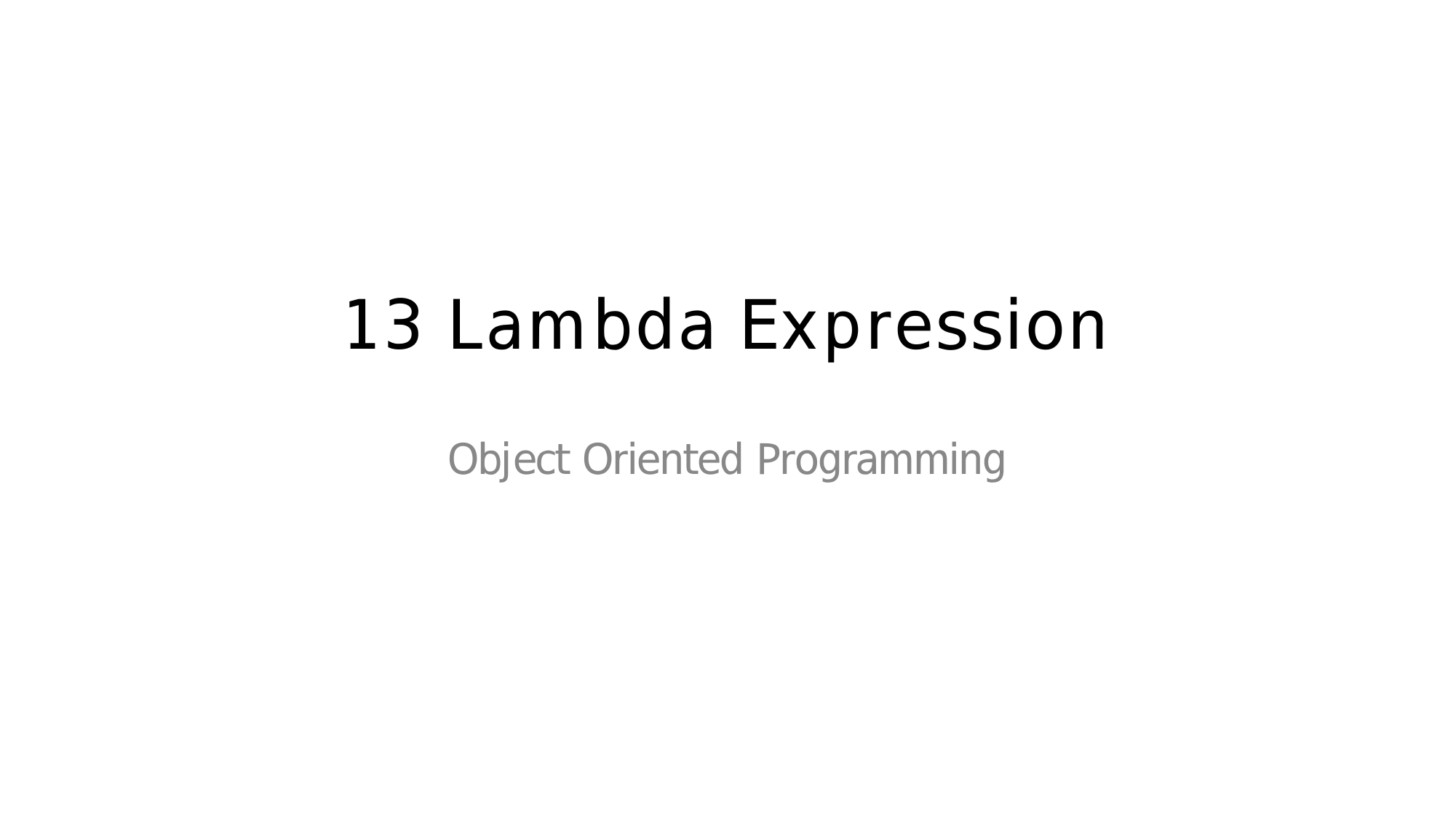

# 13 Lambda Expression
Object Oriented Programming